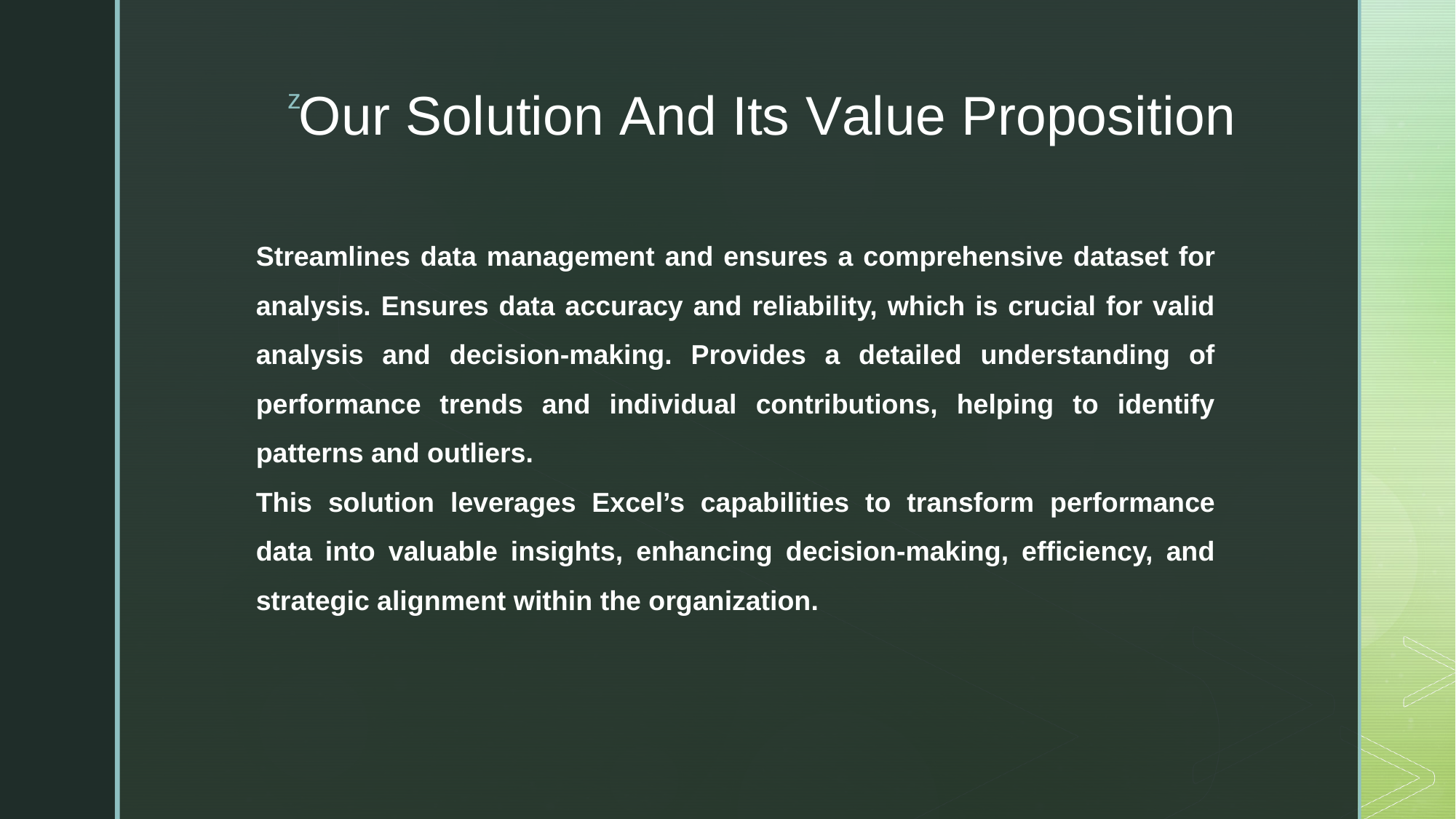

# Our Solution And Its Value Proposition
Streamlines data management and ensures a comprehensive dataset for analysis. Ensures data accuracy and reliability, which is crucial for valid analysis and decision-making. Provides a detailed understanding of performance trends and individual contributions, helping to identify patterns and outliers.
This solution leverages Excel’s capabilities to transform performance data into valuable insights, enhancing decision-making, efficiency, and strategic alignment within the organization.